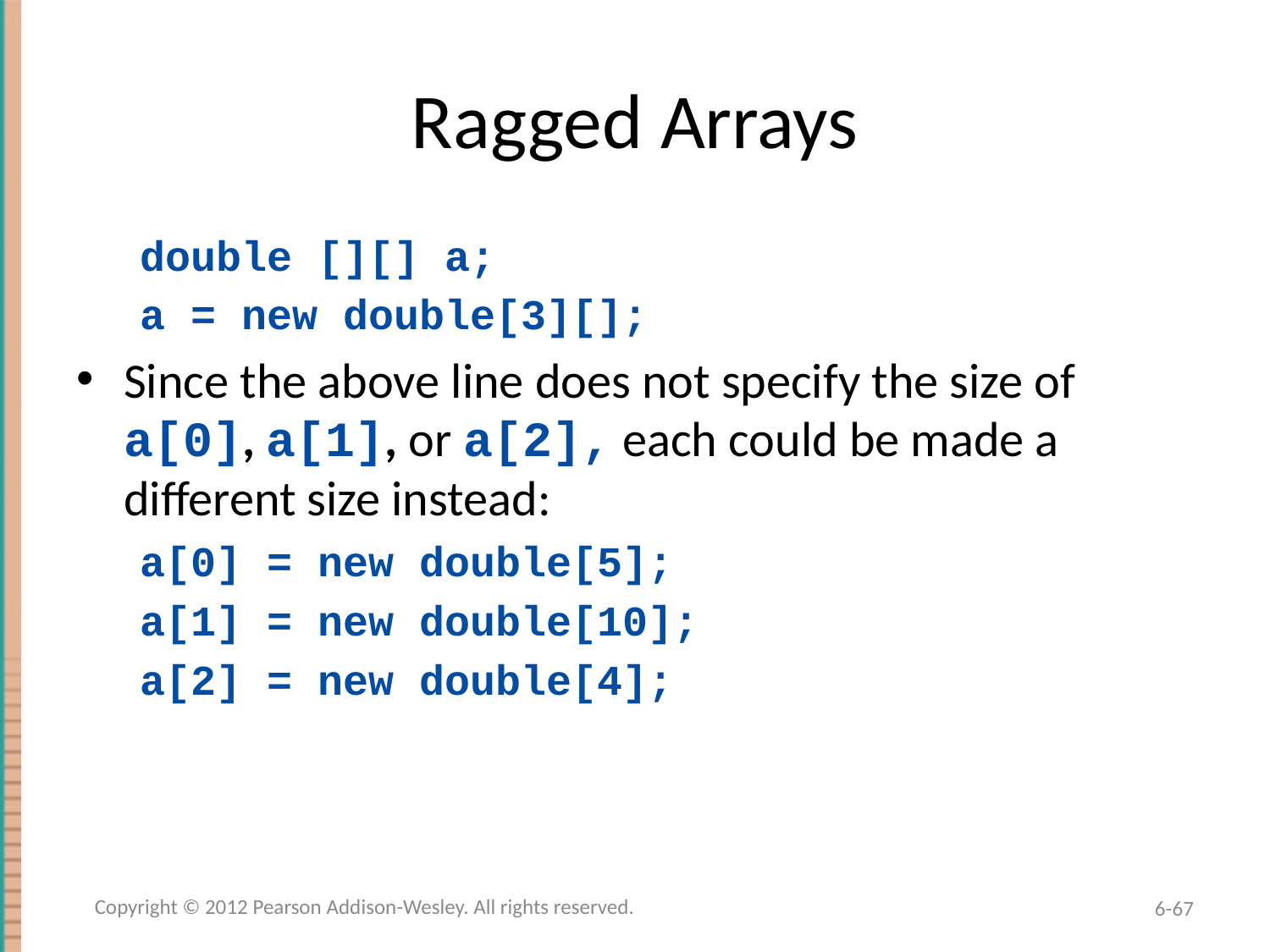

# Ragged Arrays
double [][] a;
a = new double[3][];
Since the above line does not specify the size of  a[0], a[1], or a[2], each could be made a different size instead:
a[0] = new double[5];
a[1] = new double[10];
a[2] = new double[4];
Copyright © 2012 Pearson Addison-Wesley. All rights reserved.
6-67